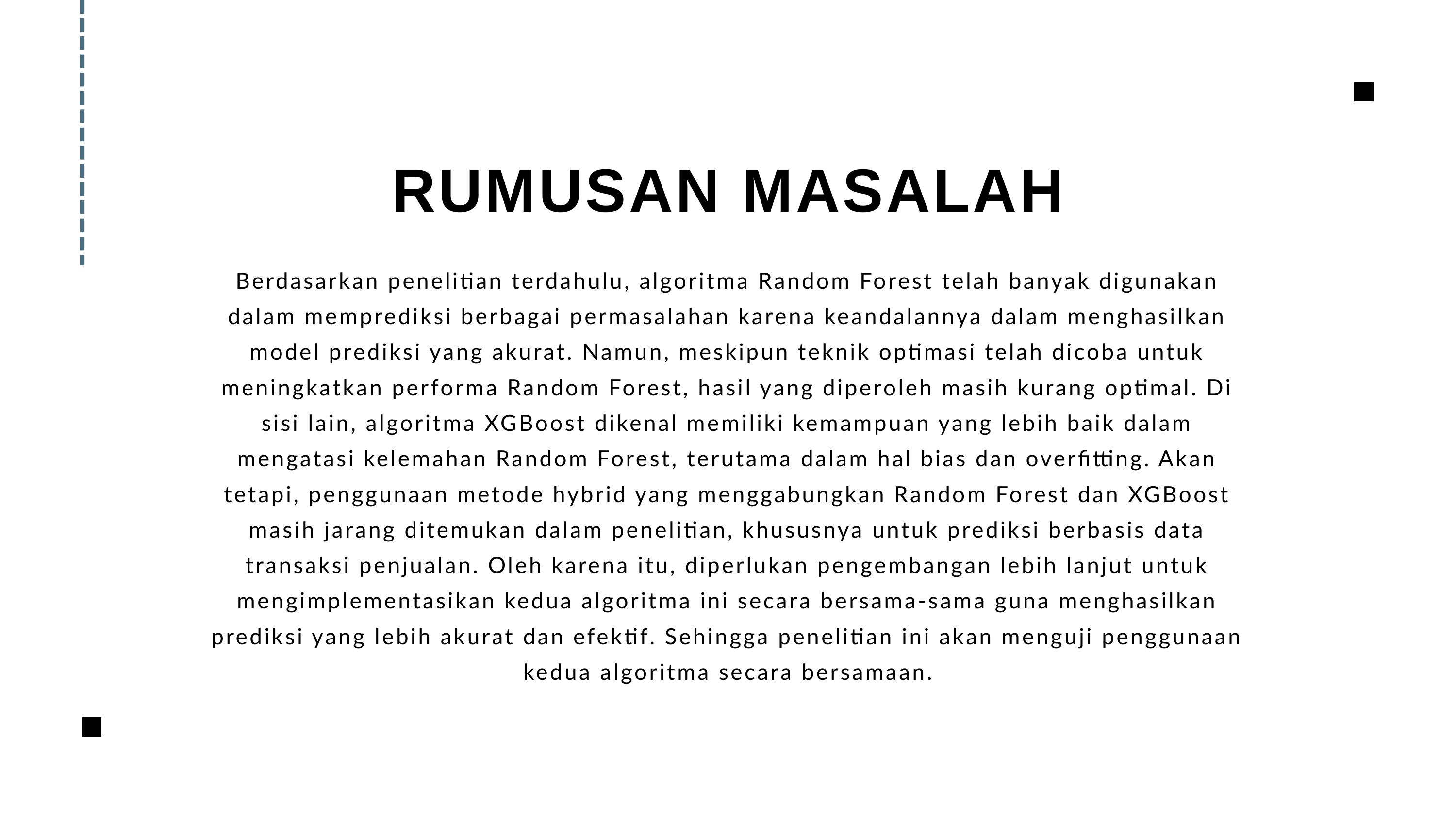

RUMUSAN MASALAH
Berdasarkan penelitian terdahulu, algoritma Random Forest telah banyak digunakan dalam memprediksi berbagai permasalahan karena keandalannya dalam menghasilkan model prediksi yang akurat. Namun, meskipun teknik optimasi telah dicoba untuk meningkatkan performa Random Forest, hasil yang diperoleh masih kurang optimal. Di sisi lain, algoritma XGBoost dikenal memiliki kemampuan yang lebih baik dalam mengatasi kelemahan Random Forest, terutama dalam hal bias dan overfitting. Akan tetapi, penggunaan metode hybrid yang menggabungkan Random Forest dan XGBoost masih jarang ditemukan dalam penelitian, khususnya untuk prediksi berbasis data transaksi penjualan. Oleh karena itu, diperlukan pengembangan lebih lanjut untuk mengimplementasikan kedua algoritma ini secara bersama-sama guna menghasilkan prediksi yang lebih akurat dan efektif. Sehingga penelitian ini akan menguji penggunaan kedua algoritma secara bersamaan.